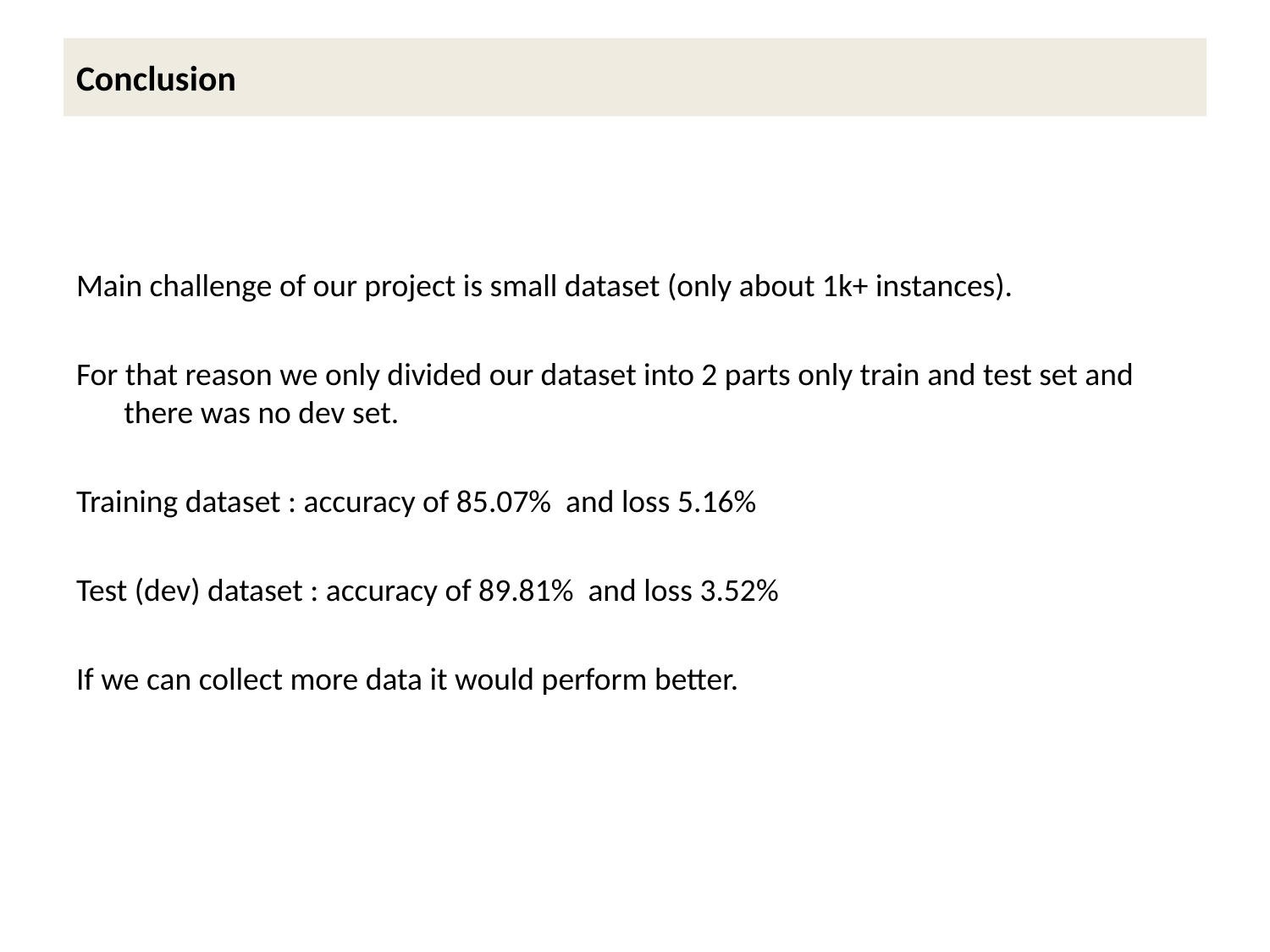

# Conclusion

Main challenge of our project is small dataset (only about 1k+ instances).

For that reason we only divided our dataset into 2 parts only train and test set and there was no dev set.

Training dataset : accuracy of 85.07%  and loss 5.16%

Test (dev) dataset : accuracy of 89.81%  and loss 3.52%

If we can collect more data it would perform better.